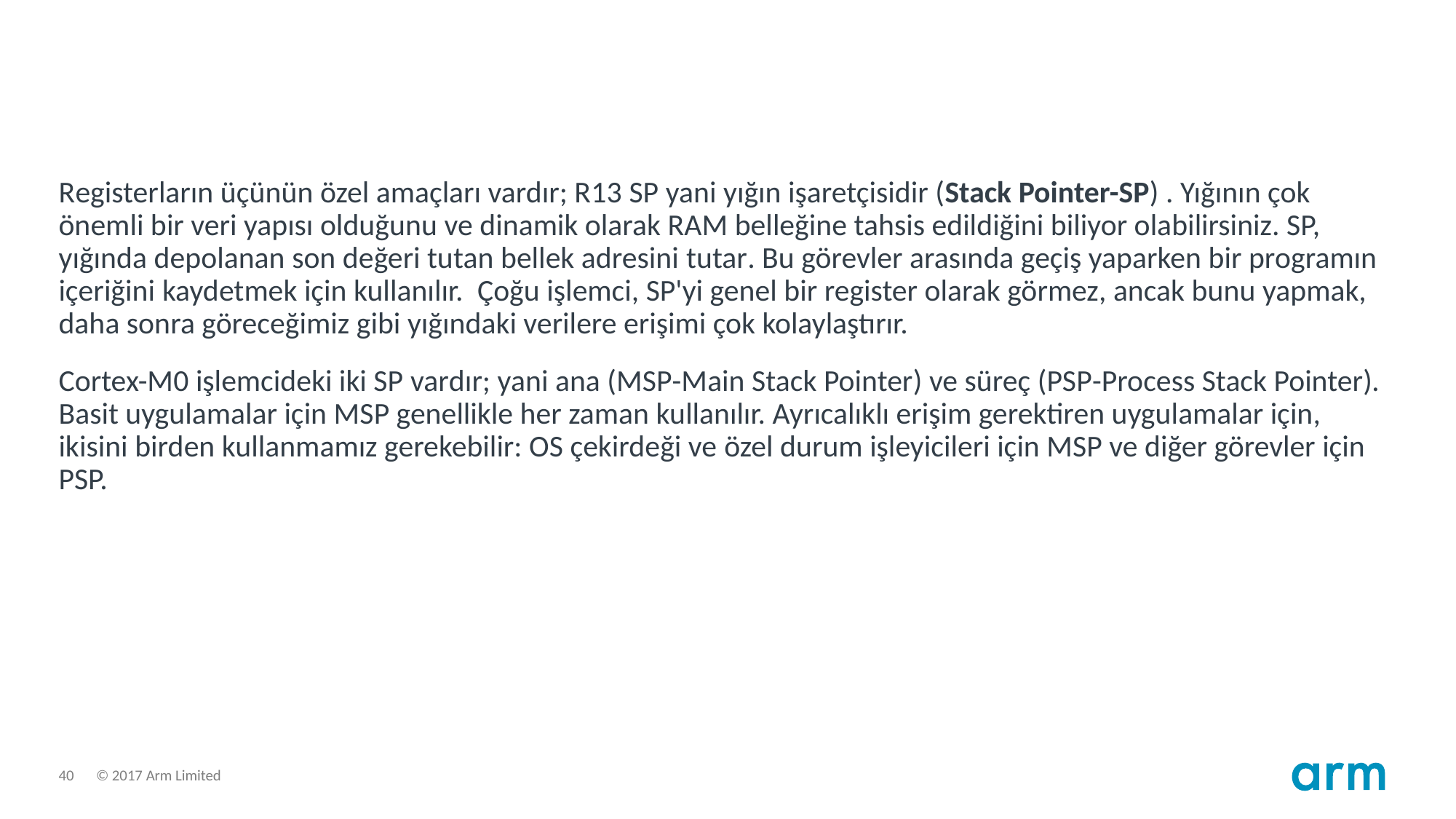

Registerların üçünün özel amaçları vardır; R13 SP yani yığın işaretçisidir (Stack Pointer-SP) . Yığının çok önemli bir veri yapısı olduğunu ve dinamik olarak RAM belleğine tahsis edildiğini biliyor olabilirsiniz. SP, yığında depolanan son değeri tutan bellek adresini tutar. Bu görevler arasında geçiş yaparken bir programın içeriğini kaydetmek için kullanılır.  Çoğu işlemci, SP'yi genel bir register olarak görmez, ancak bunu yapmak, daha sonra göreceğimiz gibi yığındaki verilere erişimi çok kolaylaştırır.
Cortex-M0 işlemcideki iki SP vardır; yani ana (MSP-Main Stack Pointer) ve süreç (PSP-Process Stack Pointer). Basit uygulamalar için MSP genellikle her zaman kullanılır. Ayrıcalıklı erişim gerektiren uygulamalar için, ikisini birden kullanmamız gerekebilir: OS çekirdeği ve özel durum işleyicileri için MSP ve diğer görevler için PSP.